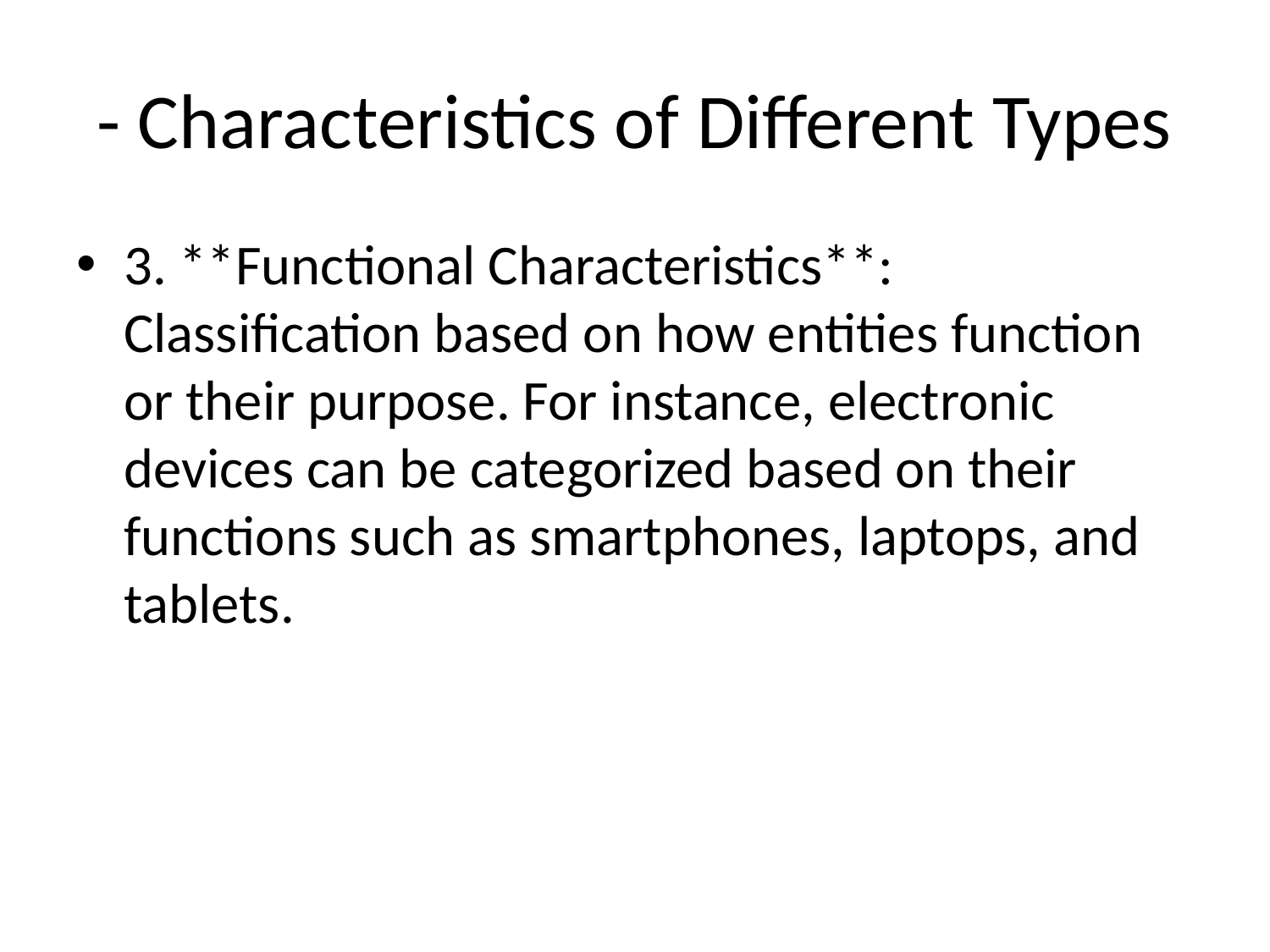

# - Characteristics of Different Types
3. **Functional Characteristics**: Classification based on how entities function or their purpose. For instance, electronic devices can be categorized based on their functions such as smartphones, laptops, and tablets.